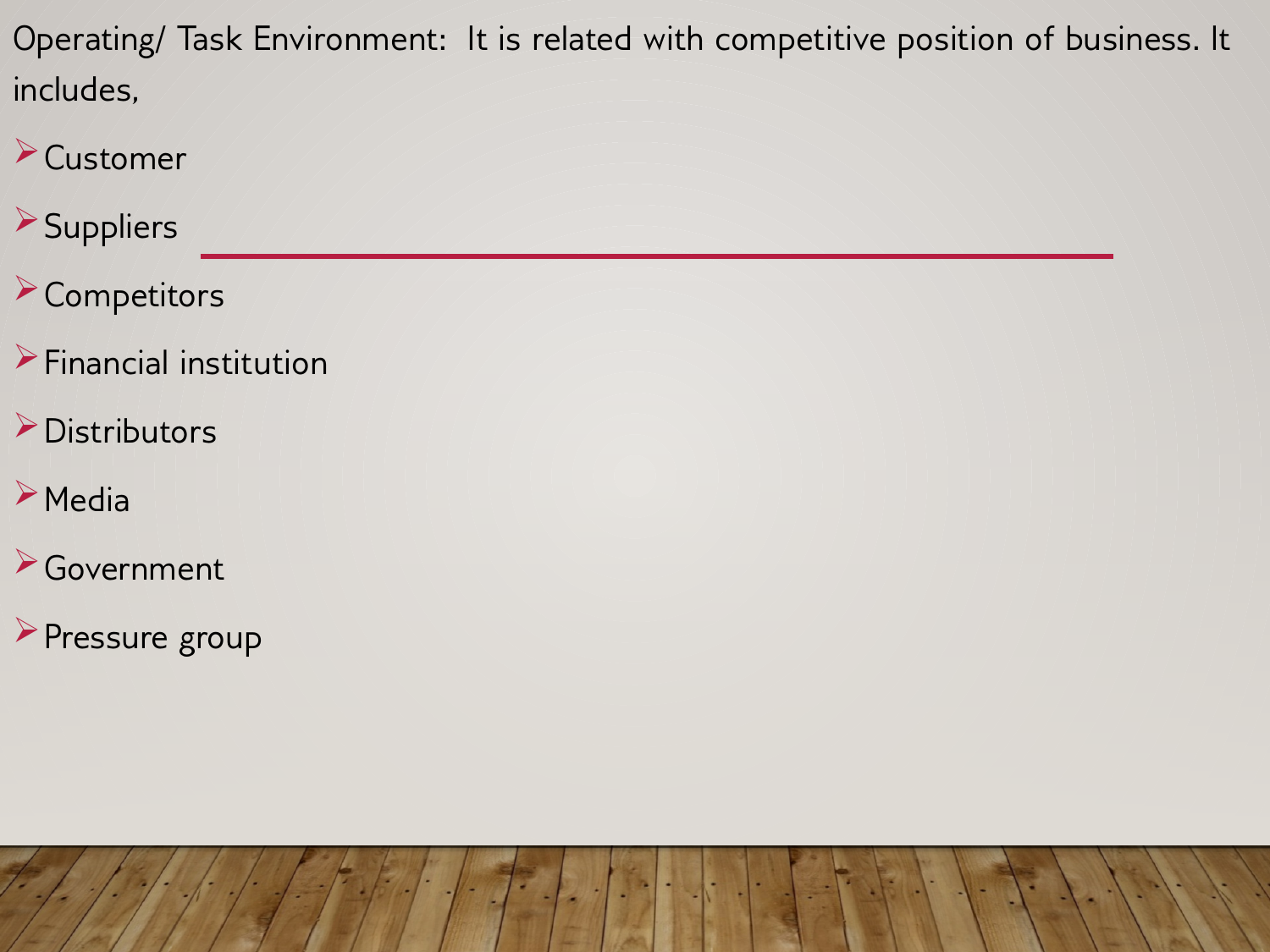

Operating/ Task Environment:  It is related with competitive position of business. It includes,
Customer
Suppliers
Competitors
Financial institution
Distributors
Media
Government
Pressure group